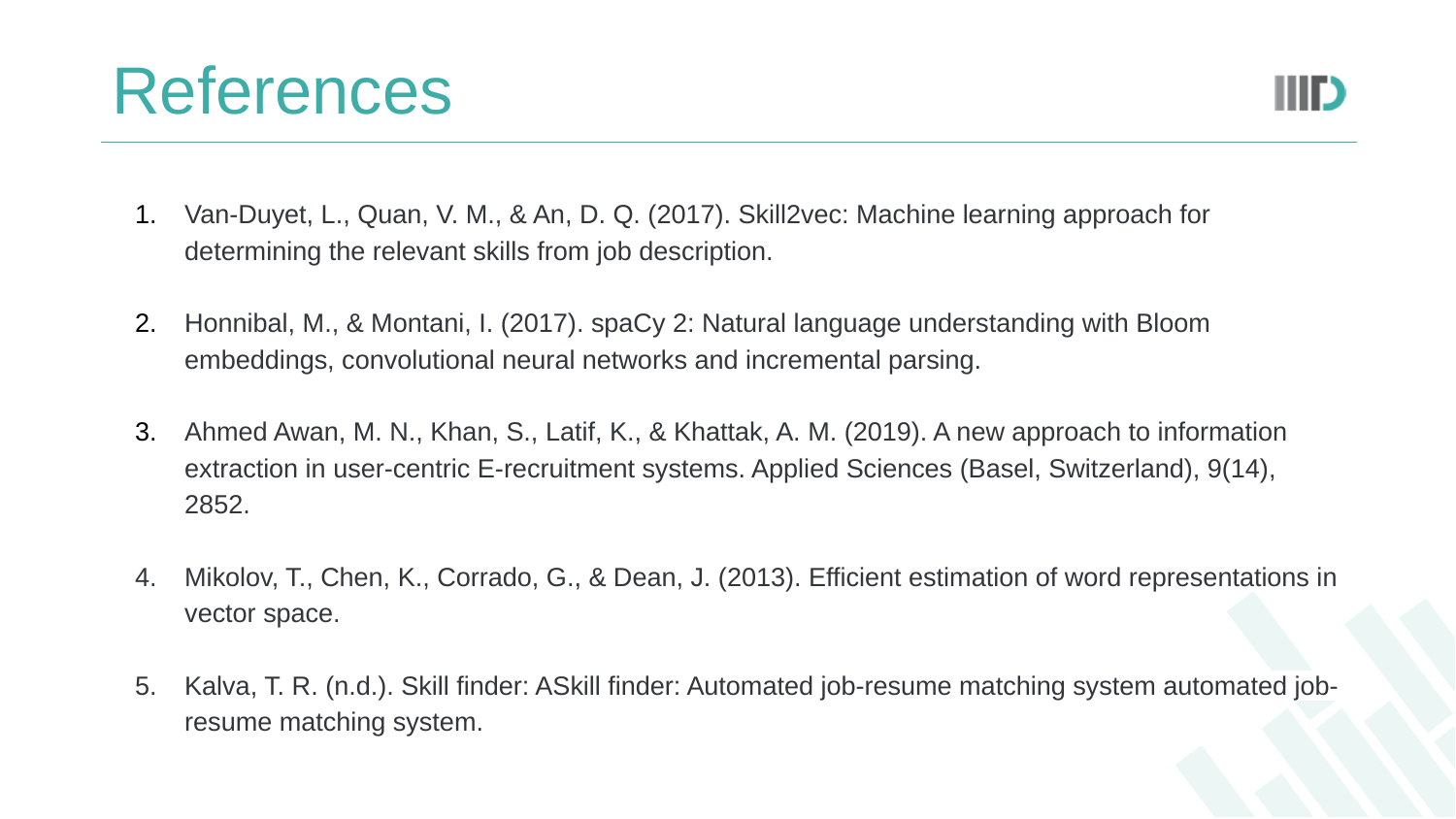

# References

Van-Duyet, L., Quan, V. M., & An, D. Q. (2017). Skill2vec: Machine learning approach for determining the relevant skills from job description.

Honnibal, M., & Montani, I. (2017). spaCy 2: Natural language understanding with Bloom embeddings, convolutional neural networks and incremental parsing.

Ahmed Awan, M. N., Khan, S., Latif, K., & Khattak, A. M. (2019). A new approach to information extraction in user-centric E-recruitment systems. Applied Sciences (Basel, Switzerland), 9(14), 2852.

Mikolov, T., Chen, K., Corrado, G., & Dean, J. (2013). Efficient estimation of word representations in vector space.

Kalva, T. R. (n.d.). Skill finder: ASkill finder: Automated job-resume matching system automated job-resume matching system.